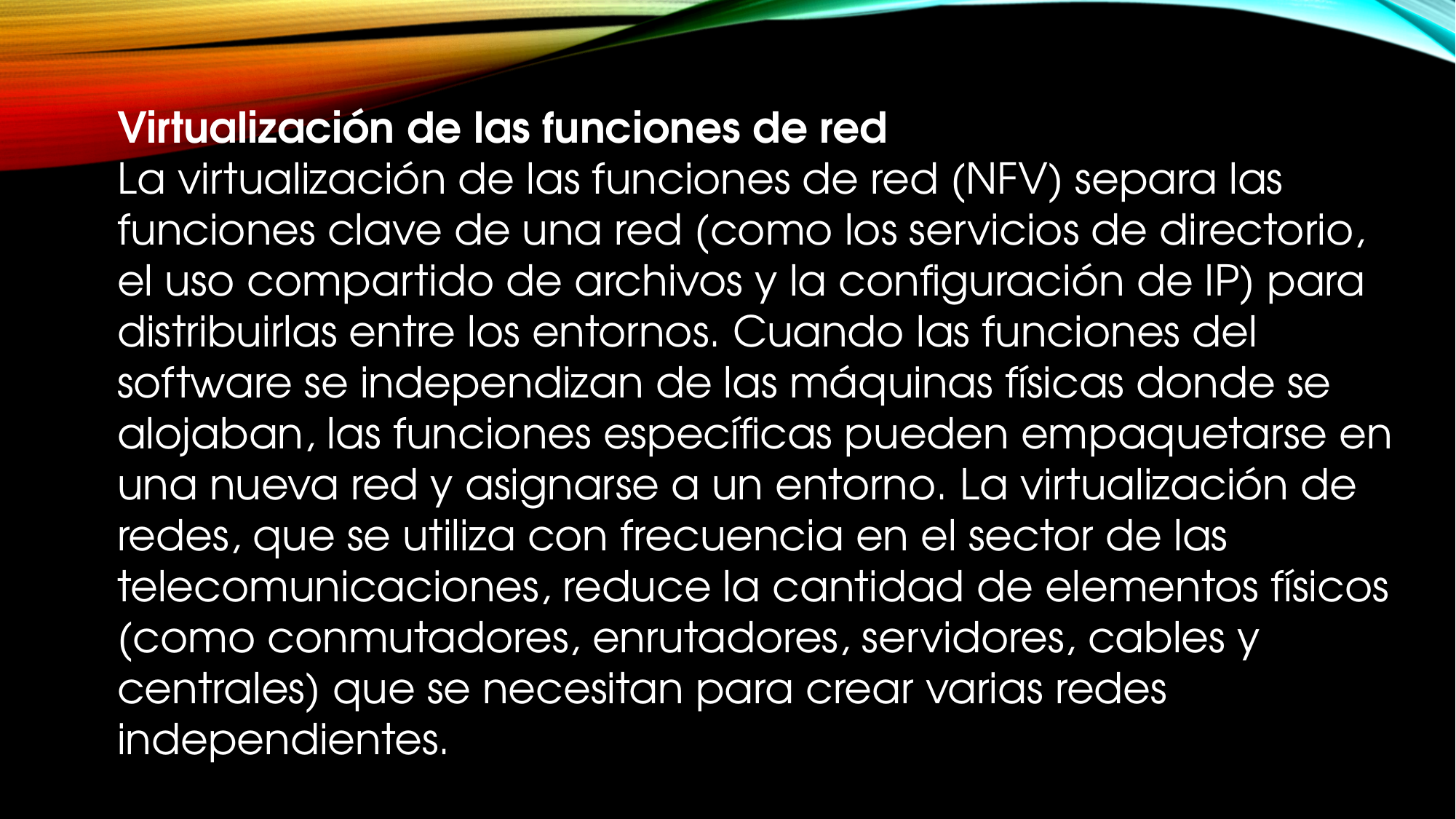

Virtualización de las funciones de red
La virtualización de las funciones de red (NFV) separa las funciones clave de una red (como los servicios de directorio, el uso compartido de archivos y la configuración de IP) para distribuirlas entre los entornos. Cuando las funciones del software se independizan de las máquinas físicas donde se alojaban, las funciones específicas pueden empaquetarse en una nueva red y asignarse a un entorno. La virtualización de redes, que se utiliza con frecuencia en el sector de las telecomunicaciones, reduce la cantidad de elementos físicos (como conmutadores, enrutadores, servidores, cables y centrales) que se necesitan para crear varias redes independientes.